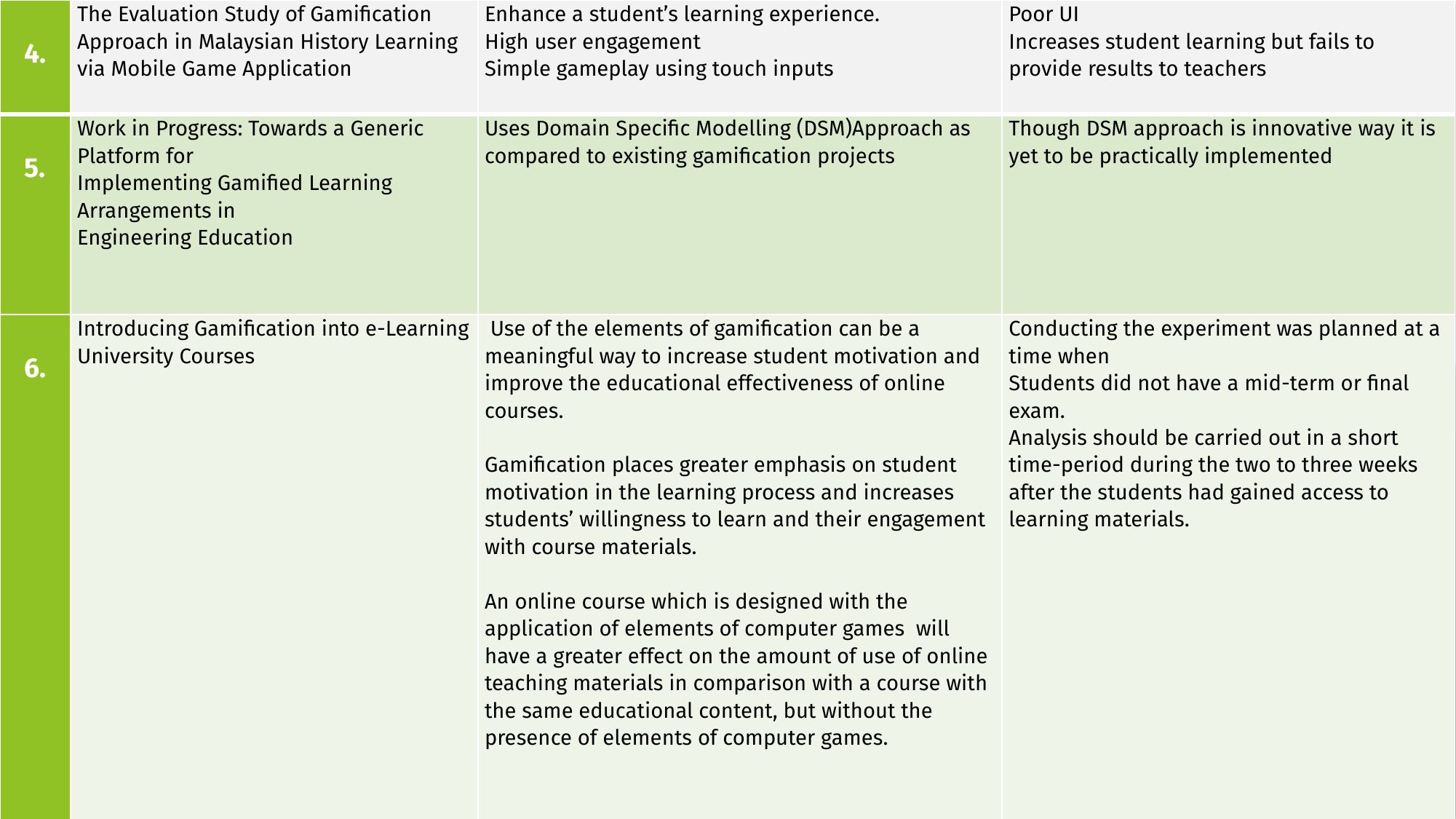

| 4. | The Evaluation Study of Gamification Approach in Malaysian History Learning via Mobile Game Application | Enhance a student’s learning experience. High user engagement Simple gameplay using touch inputs | Poor UI Increases student learning but fails to provide results to teachers |
| --- | --- | --- | --- |
| 5. | Work in Progress: Towards a Generic Platform for Implementing Gamified Learning Arrangements in Engineering Education | Uses Domain Specific Modelling (DSM)Approach as compared to existing gamification projects | Though DSM approach is innovative way it is yet to be practically implemented |
| 6. | Introducing Gamification into e-Learning University Courses | Use of the elements of gamification can be a meaningful way to increase student motivation and improve the educational effectiveness of online courses.   Gamification places greater emphasis on student motivation in the learning process and increases students’ willingness to learn and their engagement with course materials.   An online course which is designed with the application of elements of computer games will have a greater effect on the amount of use of online teaching materials in comparison with a course with the same educational content, but without the presence of elements of computer games. | Conducting the experiment was planned at a time when Students did not have a mid-term or final exam. Analysis should be carried out in a short time-period during the two to three weeks after the students had gained access to learning materials. |